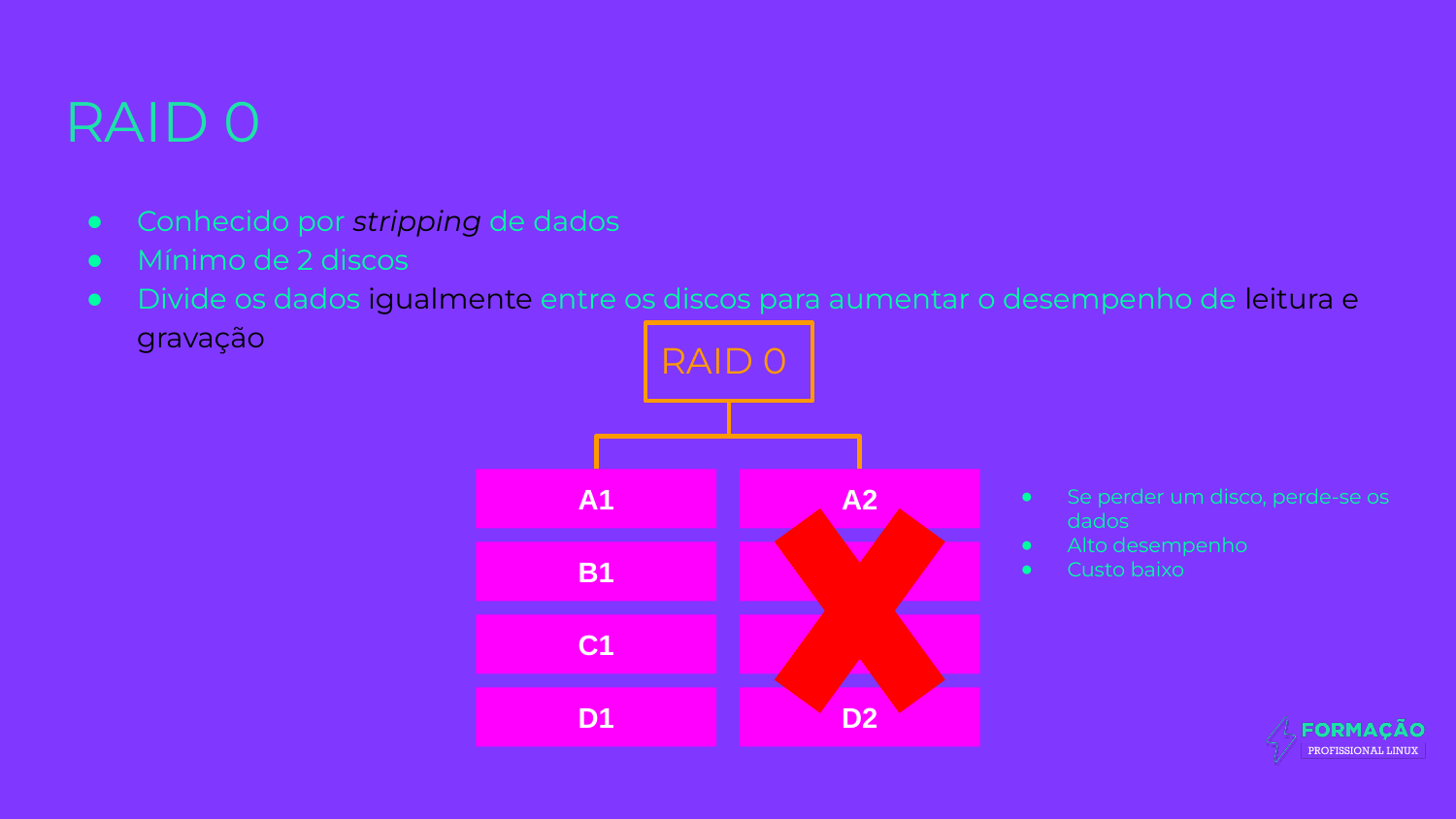

# RAID 0
Conhecido por stripping de dados
Mínimo de 2 discos
Divide os dados igualmente entre os discos para aumentar o desempenho de leitura e gravação
RAID 0

A1
A2
Se perder um disco, perde-se os dados
Alto desempenho
Custo baixo
B1
B2
C1
C2
D1
D2